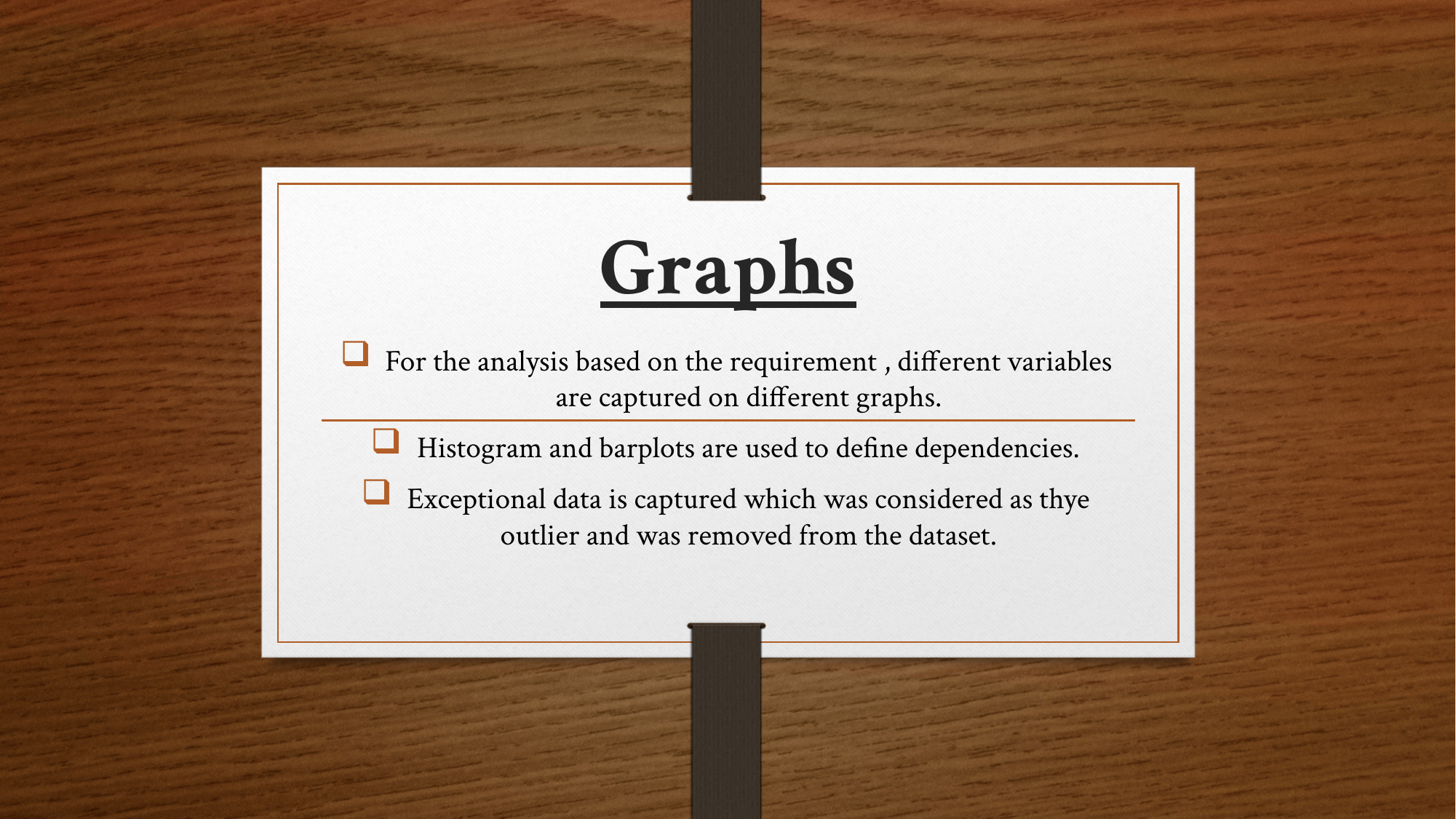

# Graphs
For the analysis based on the requirement , different variables are captured on different graphs.
Histogram and barplots are used to define dependencies.
Exceptional data is captured which was considered as thye outlier and was removed from the dataset.